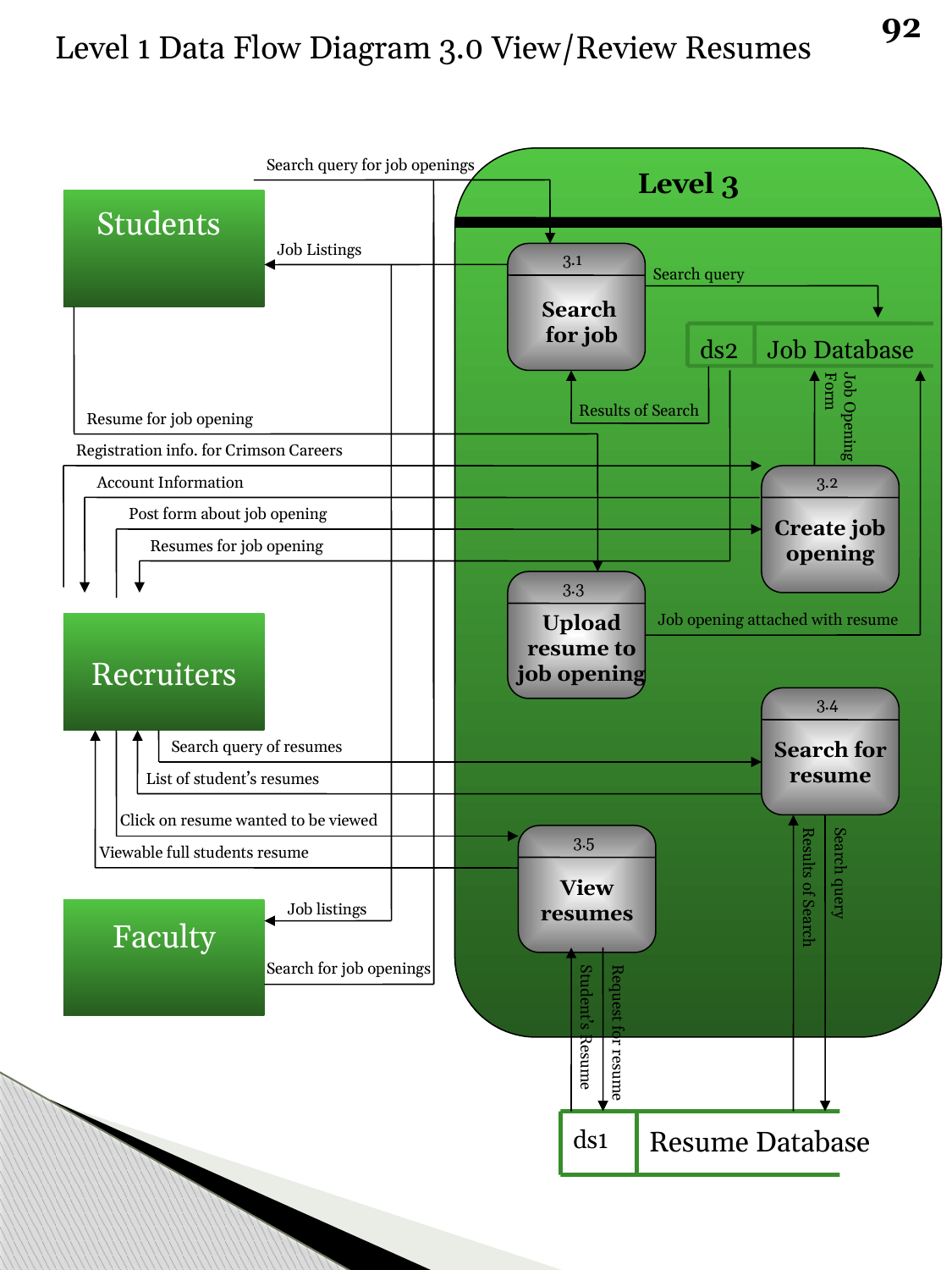

92
Level 1 Data Flow Diagram 3.0 View/Review Resumes

Search query for job openings

Level 3

Students

Job Listings

3.1
Search query

Search
for job

ds2
Job Database

Results of Search
Job Opening
Form

Resume for job opening
Registration info. for Crimson Careers

Account Information

3.2

Post form about job opening

Create job opening
Resumes for job opening

3.3

Job opening attached with resume
Upload resume to job opening

Recruiters

3.4

Search query of resumes

Search for resume
List of student’s resumes
Click on resume wanted to be viewed

3.5
Viewable full students resume

View resumes
Job listings

Faculty

Search for job openings
Results of Search
Search query

Student’s Resume
Request for resume

ds1
Resume Database